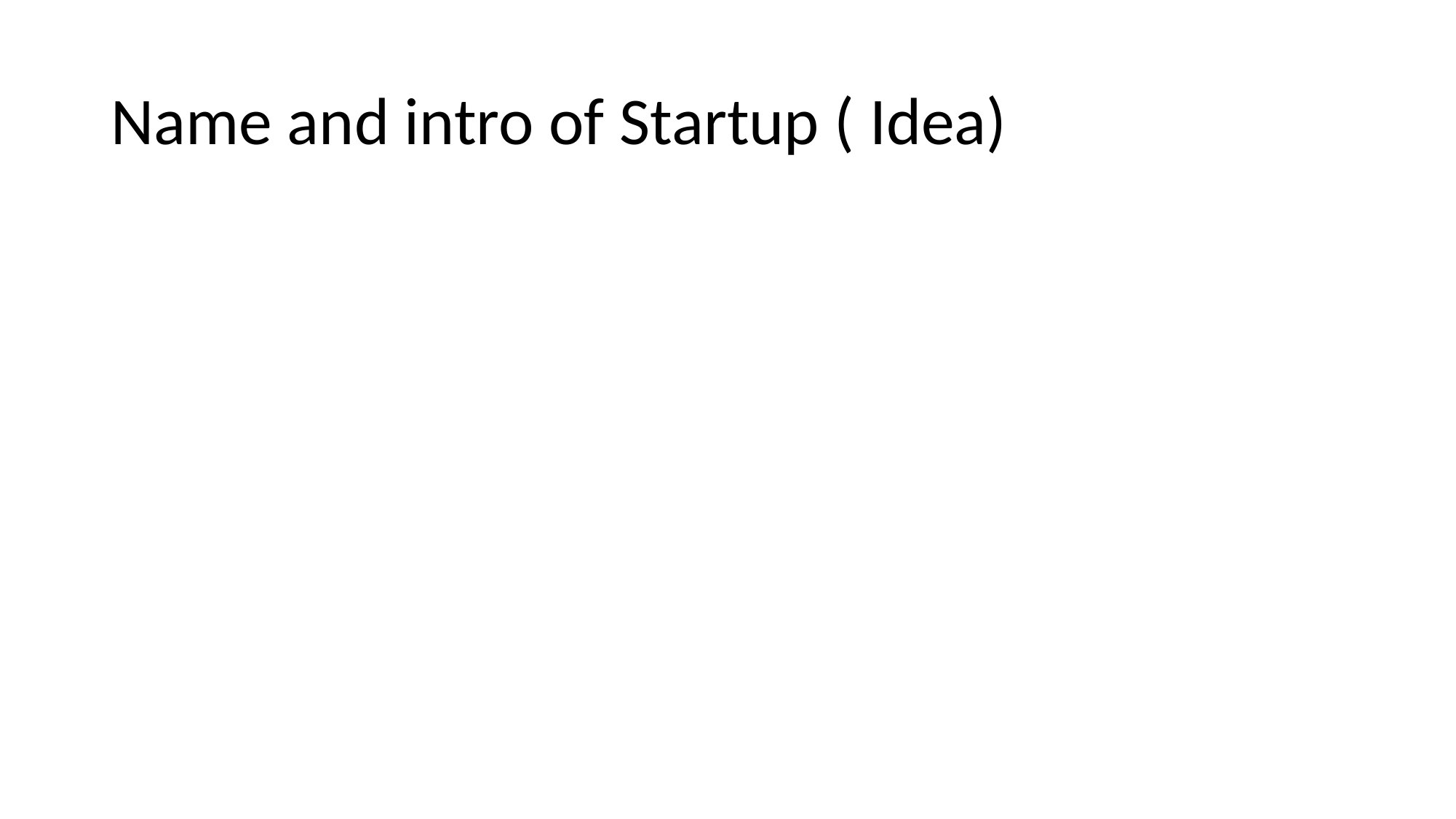

# Name and intro of Startup ( Idea)